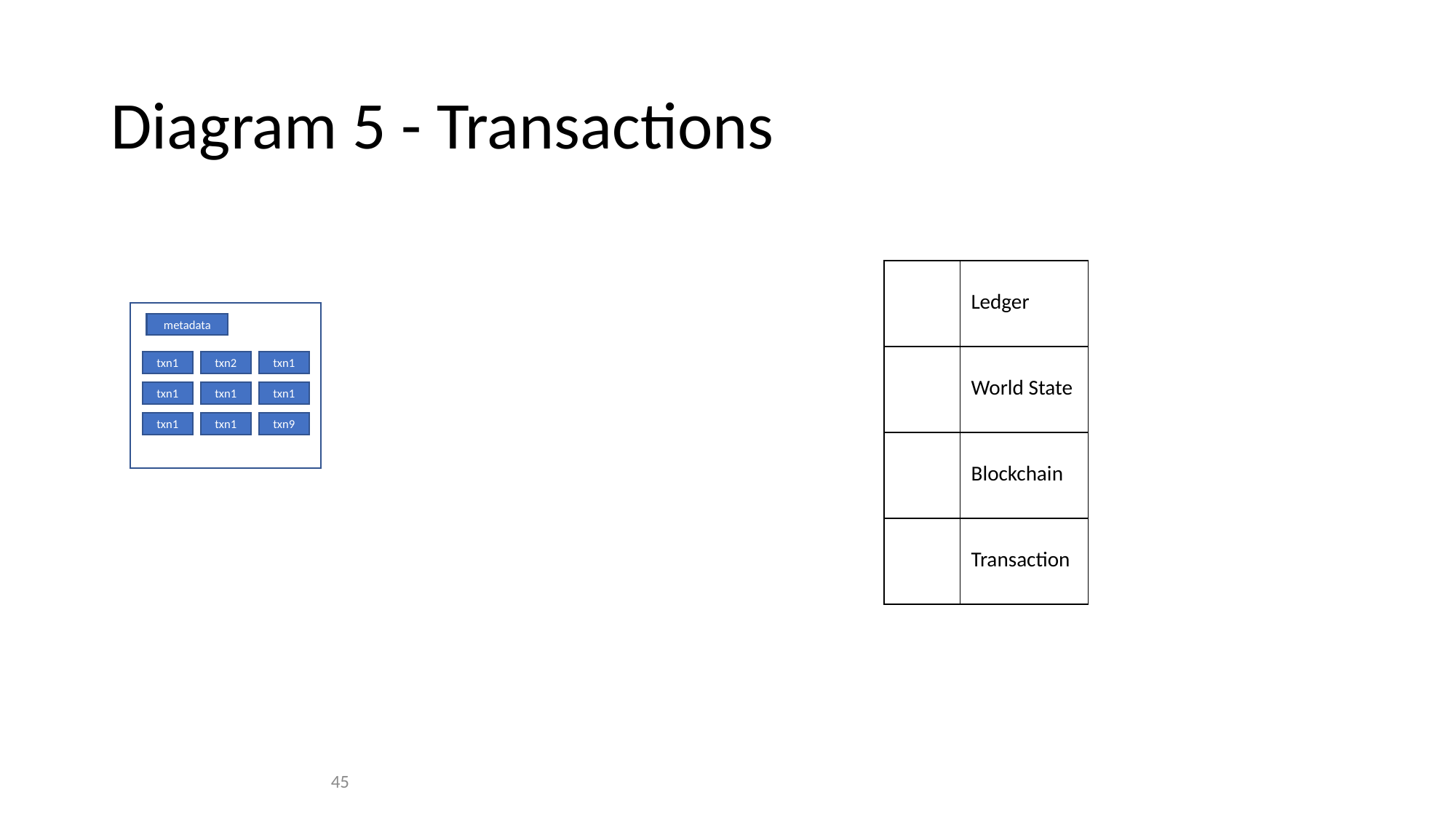

# Diagram 5 - Transactions
|  | Ledger |
| --- | --- |
|  | World State |
|  | Blockchain |
|  | Transaction |

metadata
txn1
txn2
txn1
txn1
txn1
txn1
txn1
txn1
txn9
45